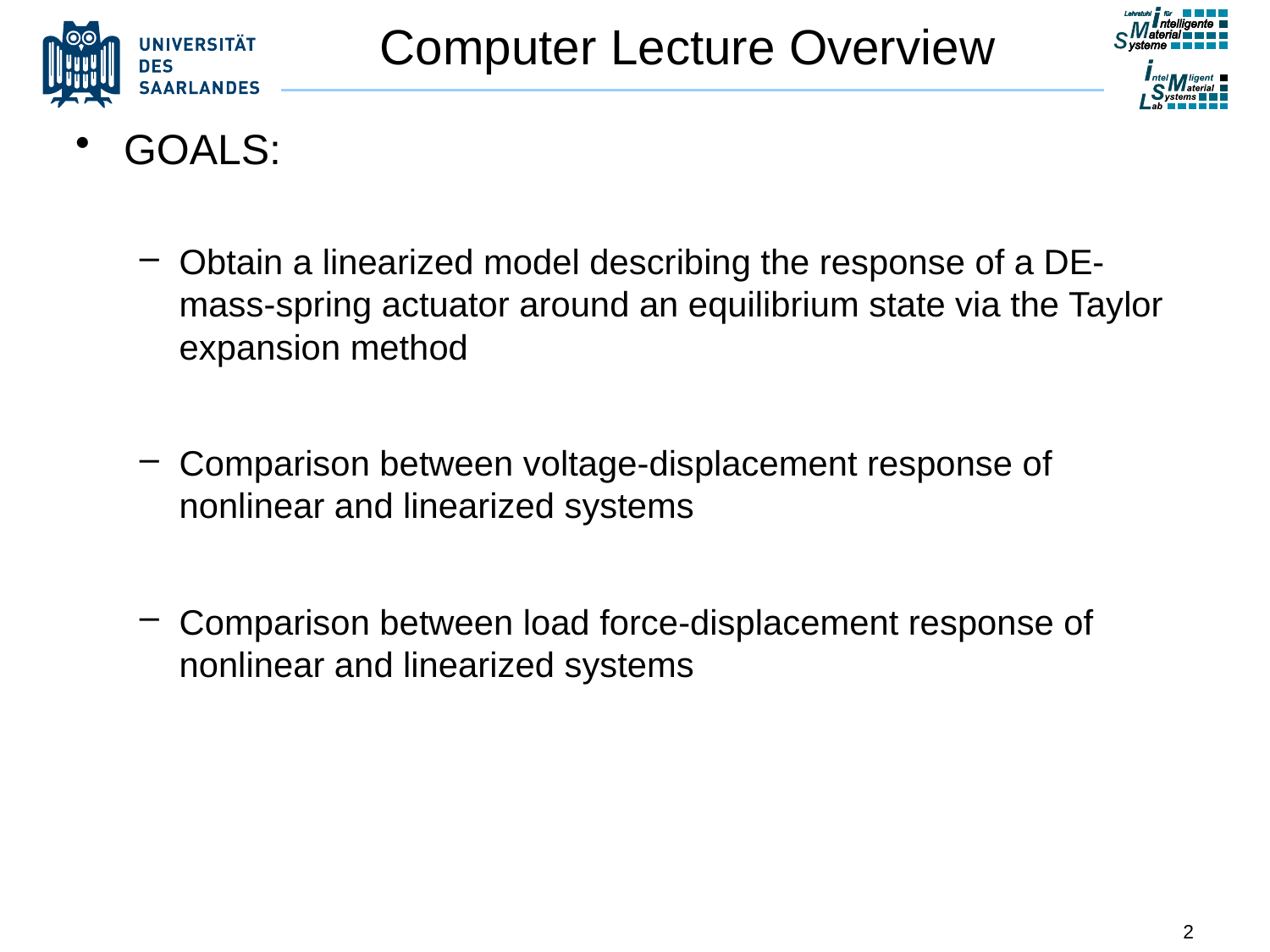

# Computer Lecture Overview
GOALS:

Obtain a linearized model describing the response of a DE-mass-spring actuator around an equilibrium state via the Taylor expansion method

Comparison between voltage-displacement response of nonlinear and linearized systems

Comparison between load force-displacement response of nonlinear and linearized systems
2